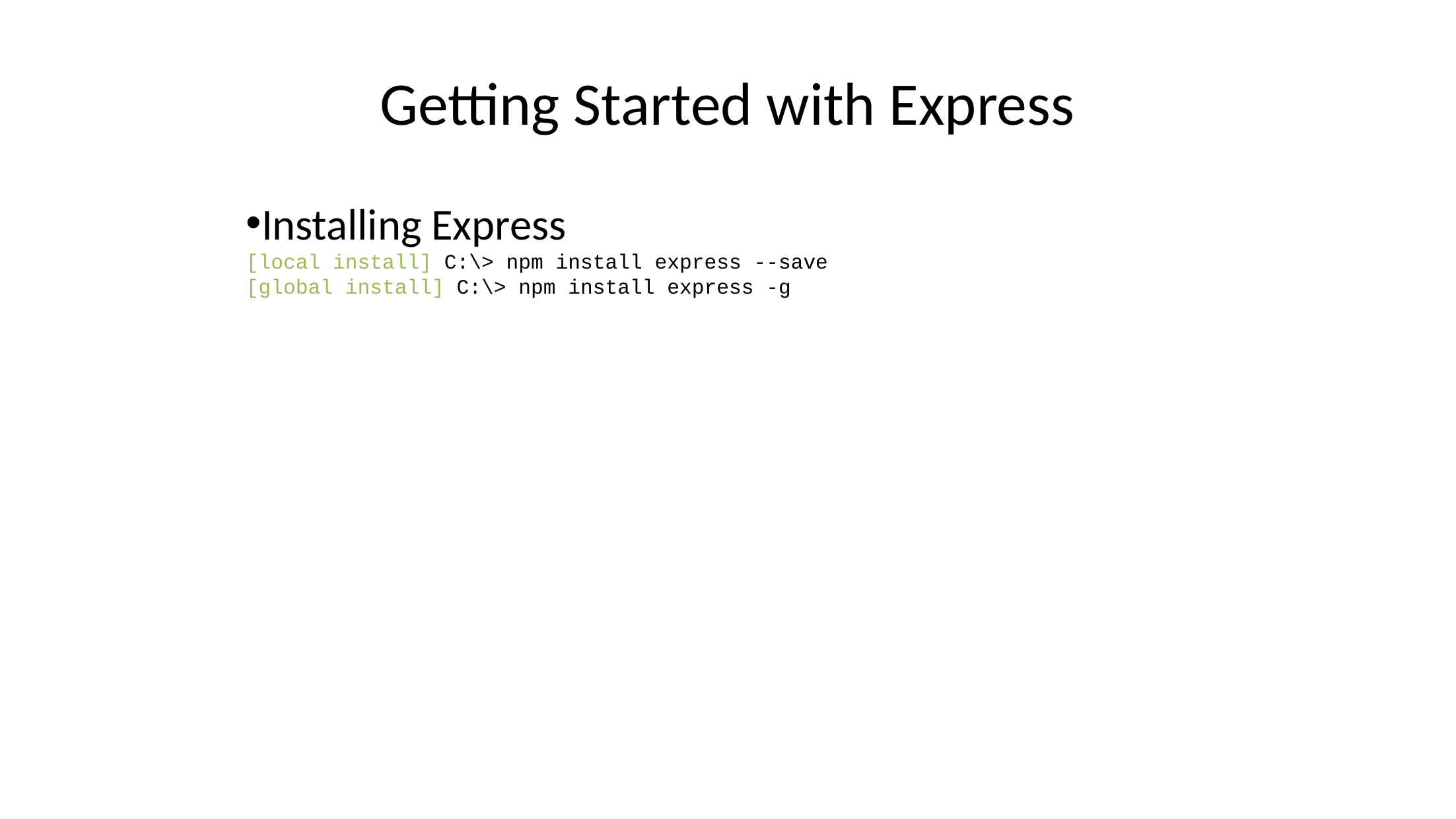

Getting Started with Express
Installing Express
[local install] C:\> npm install express --save
[global install] C:\> npm install express -g